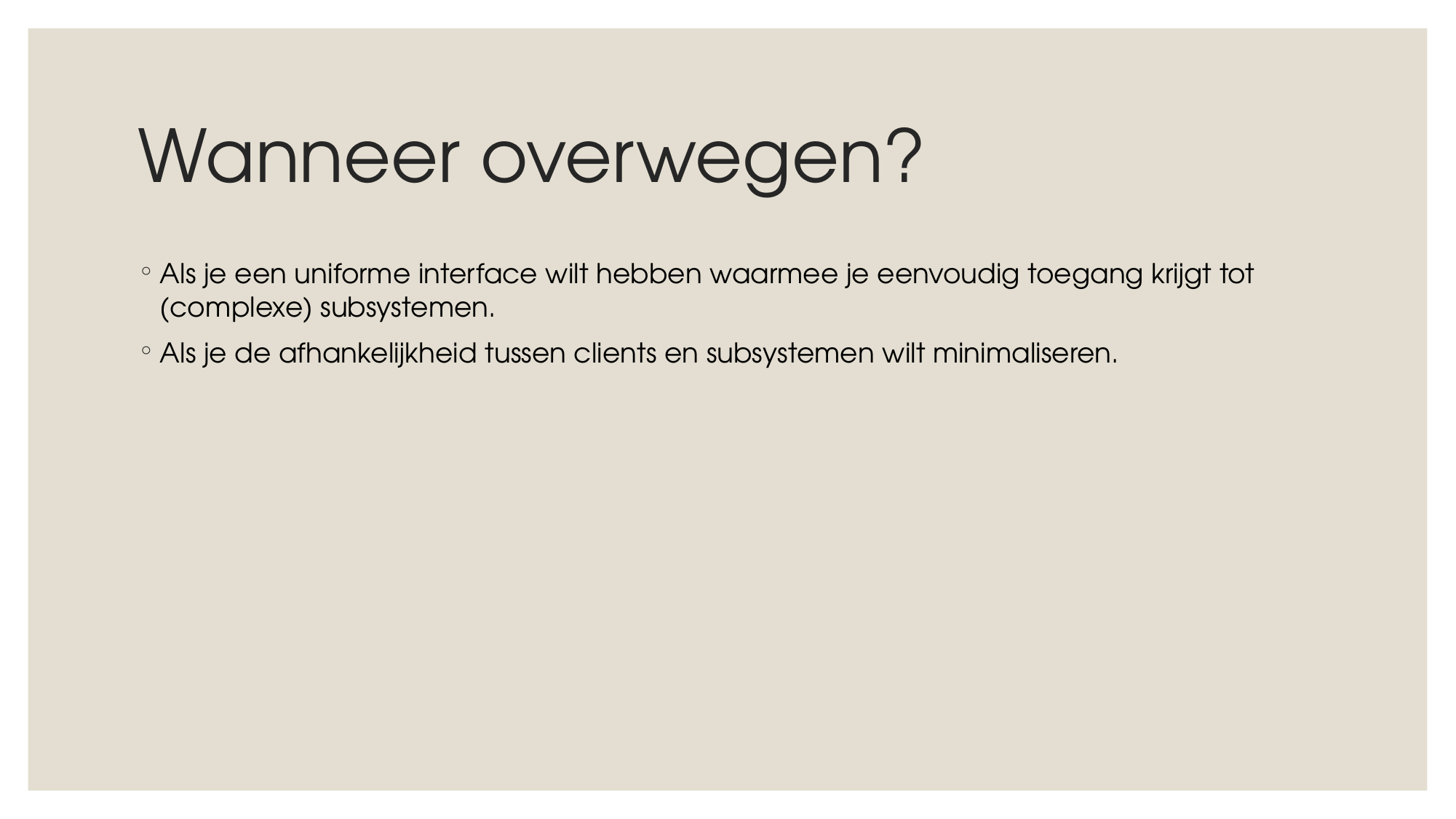

# Wanneer overwegen?
Als je een uniforme interface wilt hebben waarmee je eenvoudig toegang krijgt tot (complexe) subsystemen.
Als je de afhankelijkheid tussen clients en subsystemen wilt minimaliseren.